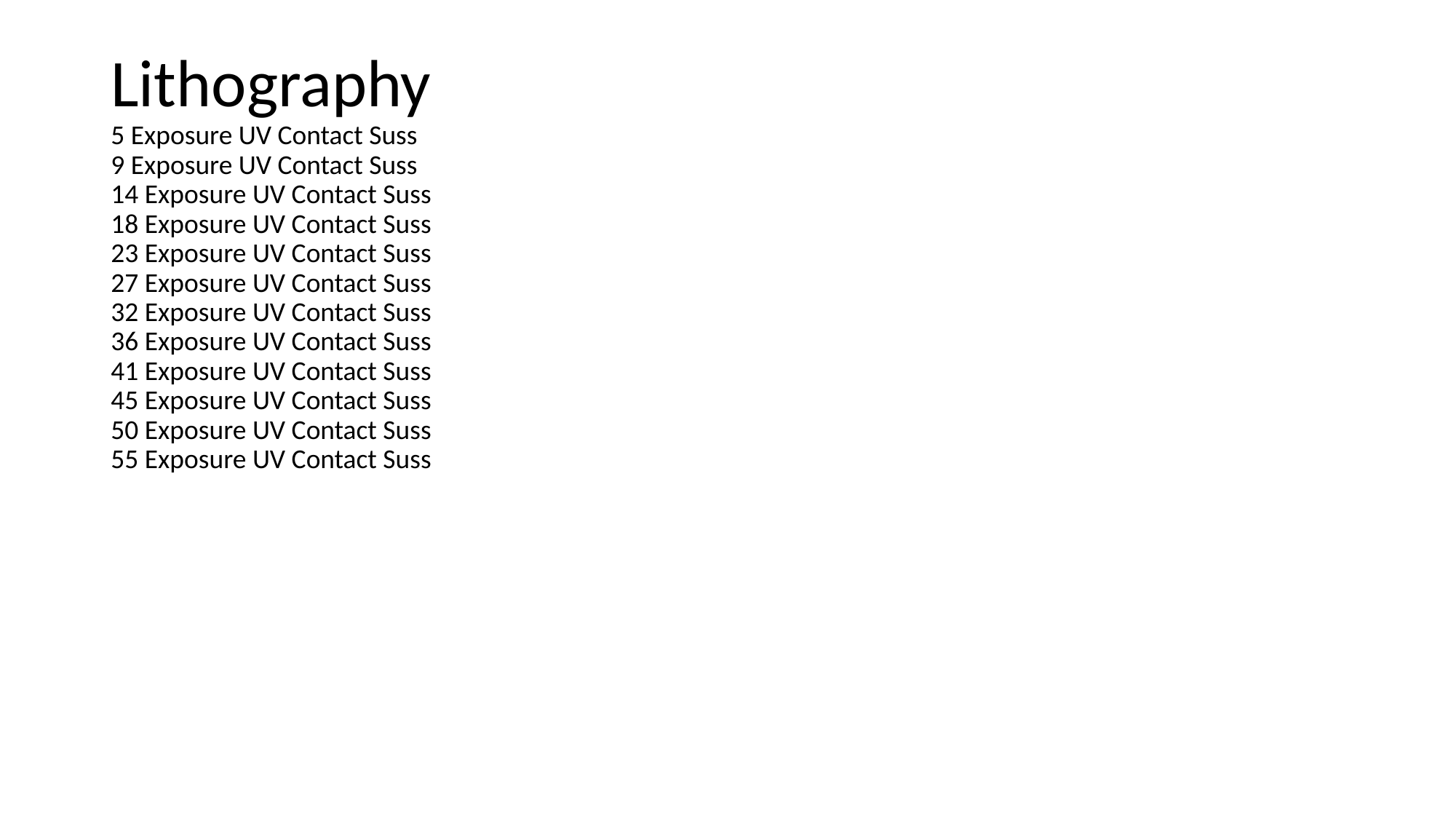

# Lithography 5 Exposure UV Contact Suss 9 Exposure UV Contact Suss 14 Exposure UV Contact Suss 18 Exposure UV Contact Suss 23 Exposure UV Contact Suss 27 Exposure UV Contact Suss 32 Exposure UV Contact Suss 36 Exposure UV Contact Suss 41 Exposure UV Contact Suss 45 Exposure UV Contact Suss 50 Exposure UV Contact Suss 55 Exposure UV Contact Suss